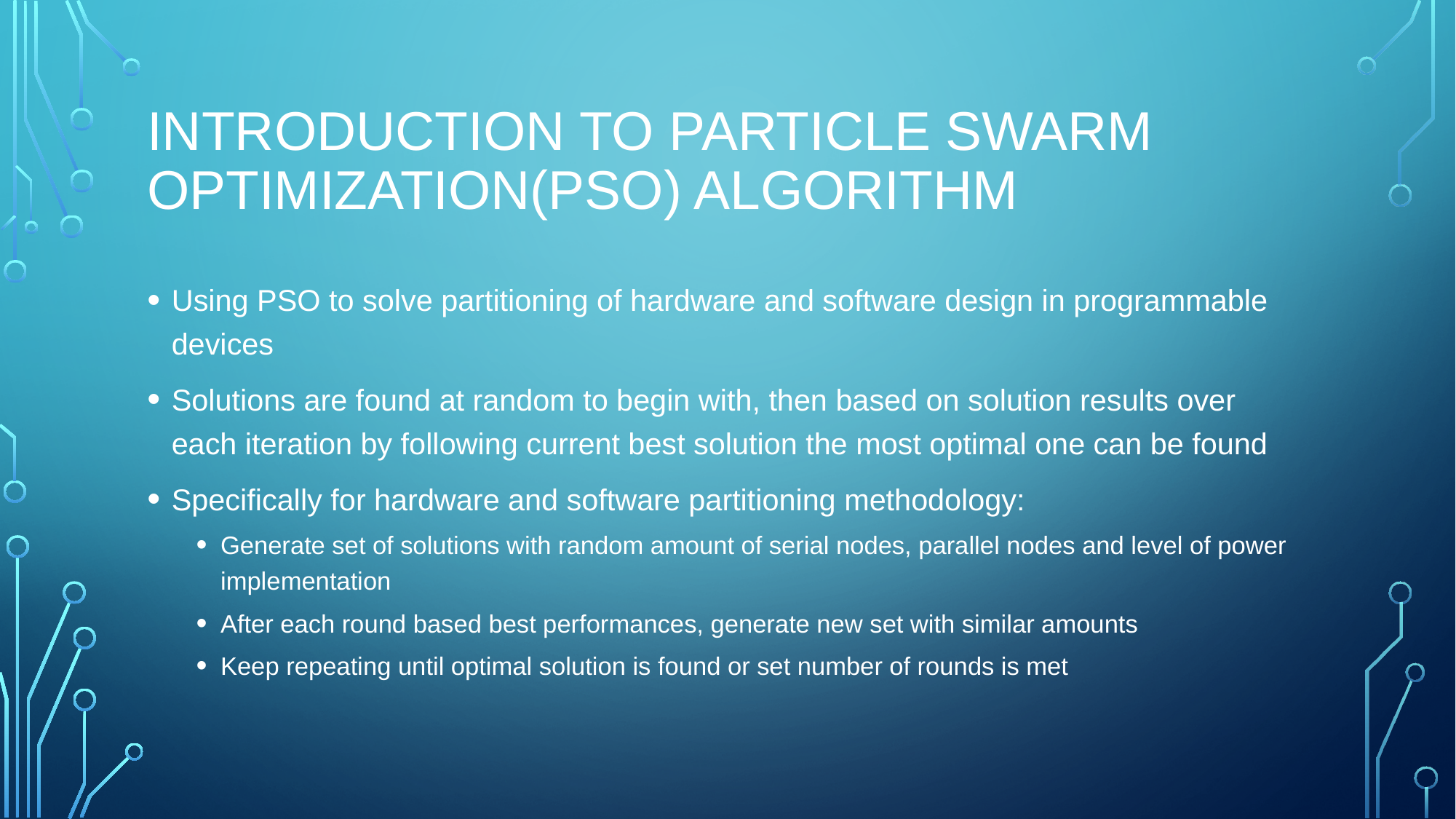

# Introduction to Particle Swarm Optimization(PSO) algorithm
Using PSO to solve partitioning of hardware and software design in programmable devices
Solutions are found at random to begin with, then based on solution results over each iteration by following current best solution the most optimal one can be found
Specifically for hardware and software partitioning methodology:
Generate set of solutions with random amount of serial nodes, parallel nodes and level of power implementation
After each round based best performances, generate new set with similar amounts
Keep repeating until optimal solution is found or set number of rounds is met